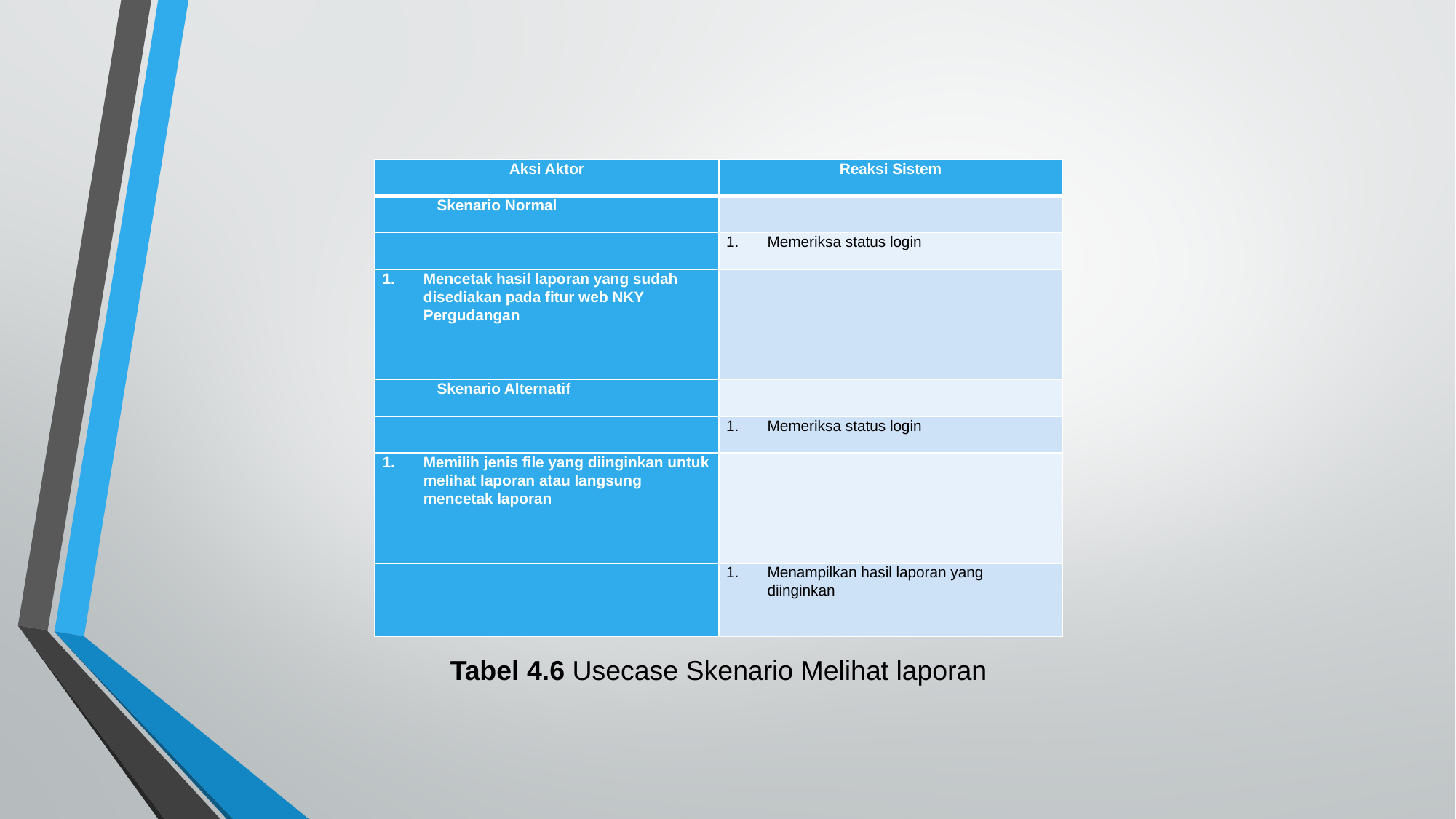

#
| Aksi Aktor | Reaksi Sistem |
| --- | --- |
| Skenario Normal |  |
|  | Memeriksa status login |
| Mencetak hasil laporan yang sudah disediakan pada fitur web NKY Pergudangan |  |
| Skenario Alternatif |  |
|  | Memeriksa status login |
| Memilih jenis file yang diinginkan untuk melihat laporan atau langsung mencetak laporan |  |
|  | Menampilkan hasil laporan yang diinginkan |
Tabel 4.6 Usecase Skenario Melihat laporan